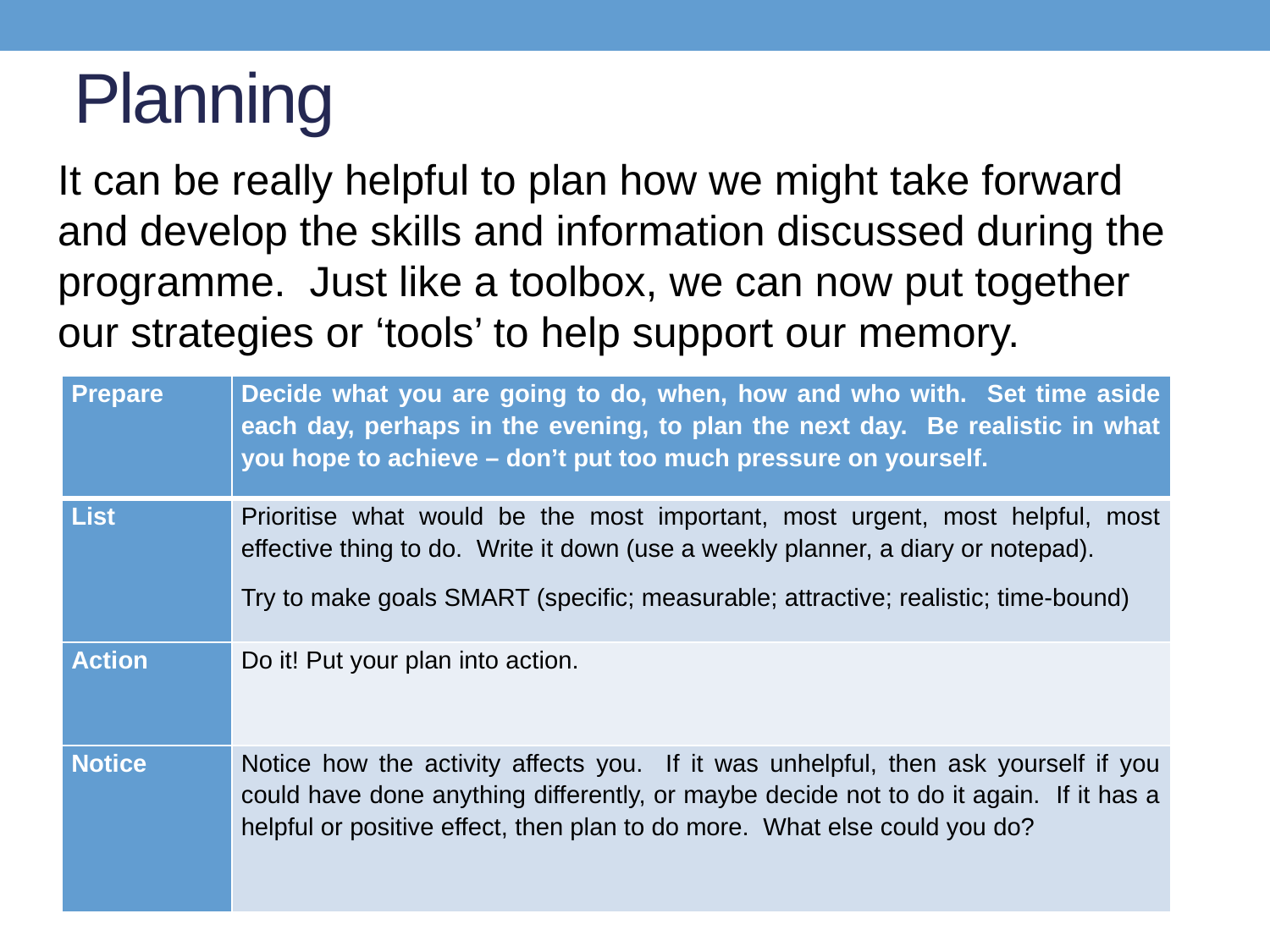

# Planning
It can be really helpful to plan how we might take forward and develop the skills and information discussed during the programme.  Just like a toolbox, we can now put together our strategies or ‘tools’ to help support our memory.

| Prepare | Decide what you are going to do, when, how and who with. Set time aside each day, perhaps in the evening, to plan the next day. Be realistic in what you hope to achieve – don’t put too much pressure on yourself. |
| --- | --- |
| List | Prioritise what would be the most important, most urgent, most helpful, most effective thing to do. Write it down (use a weekly planner, a diary or notepad). Try to make goals SMART (specific; measurable; attractive; realistic; time-bound) |
| Action | Do it! Put your plan into action. |
| Notice | Notice how the activity affects you. If it was unhelpful, then ask yourself if you could have done anything differently, or maybe decide not to do it again. If it has a helpful or positive effect, then plan to do more. What else could you do? |